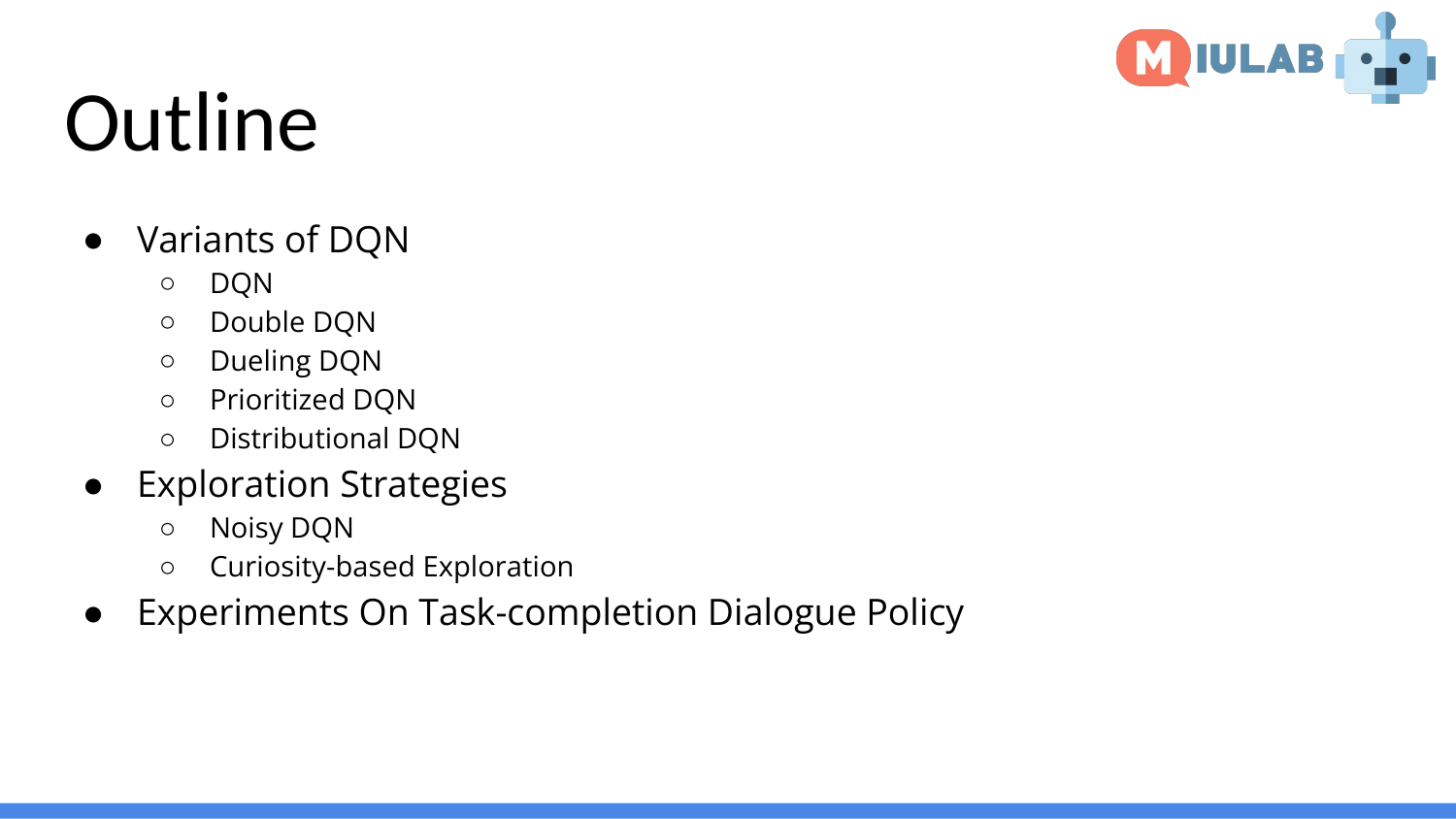

# Outline
Variants of DQN
DQN
Double DQN
Dueling DQN
Prioritized DQN
Distributional DQN
Exploration Strategies
Noisy DQN
Curiosity-based Exploration
Experiments On Task-completion Dialogue Policy